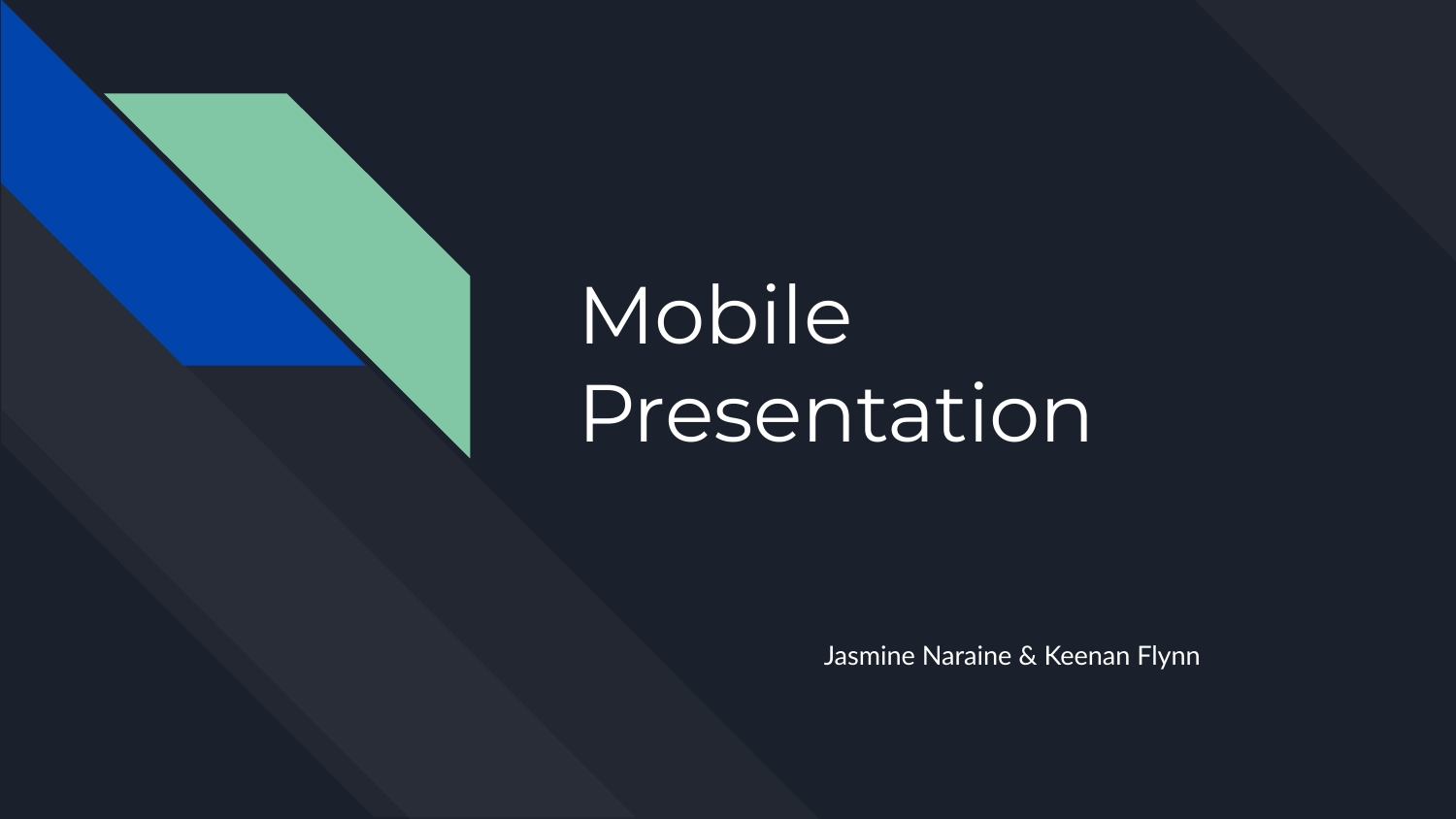

# Mobile Presentation
Jasmine Naraine & Keenan Flynn